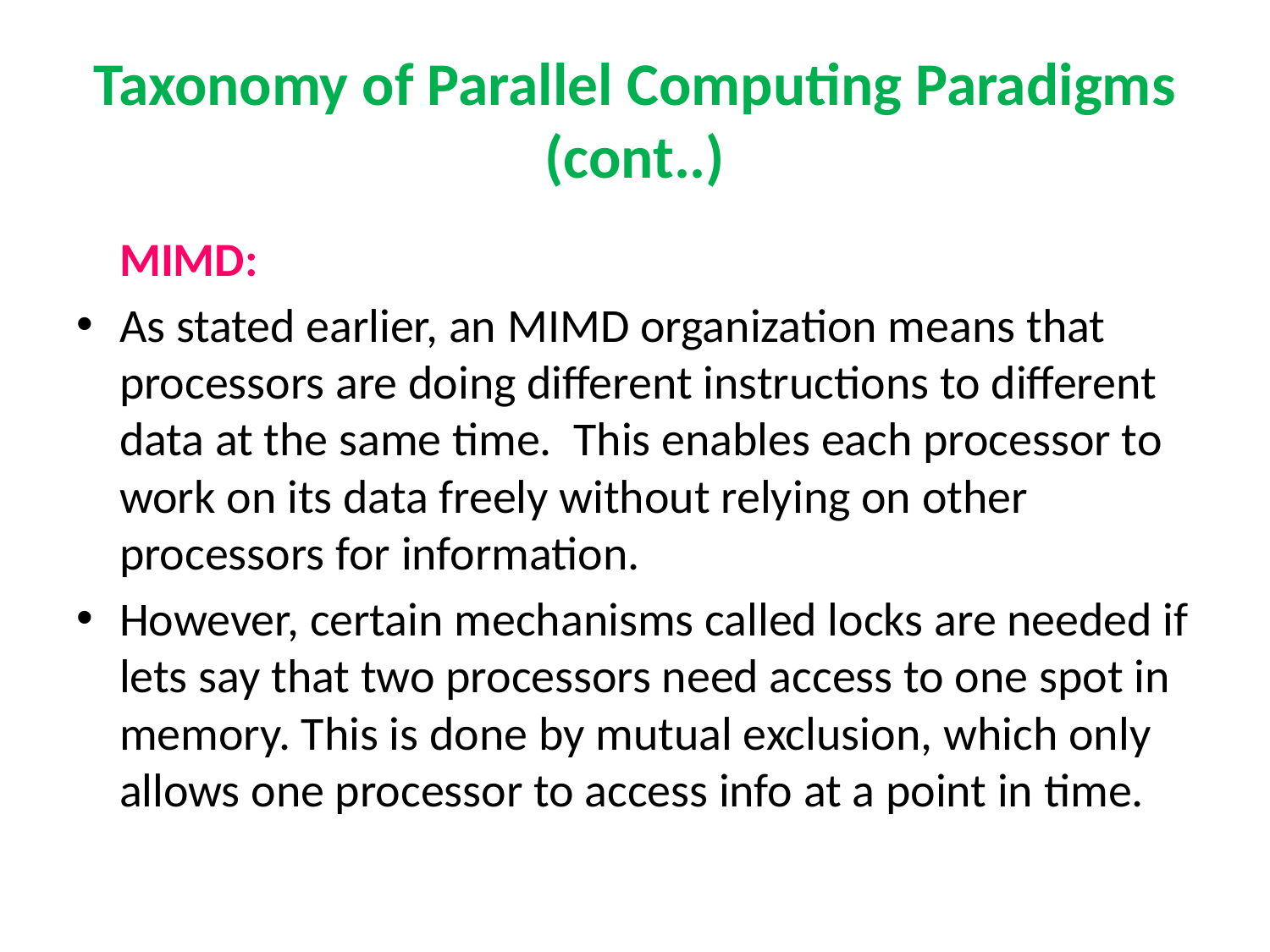

# Taxonomy of Parallel Computing Paradigms (cont..)
	MIMD:
As stated earlier, an MIMD organization means that processors are doing different instructions to different data at the same time.  This enables each processor to work on its data freely without relying on other processors for information.
However, certain mechanisms called locks are needed if lets say that two processors need access to one spot in memory. This is done by mutual exclusion, which only allows one processor to access info at a point in time.